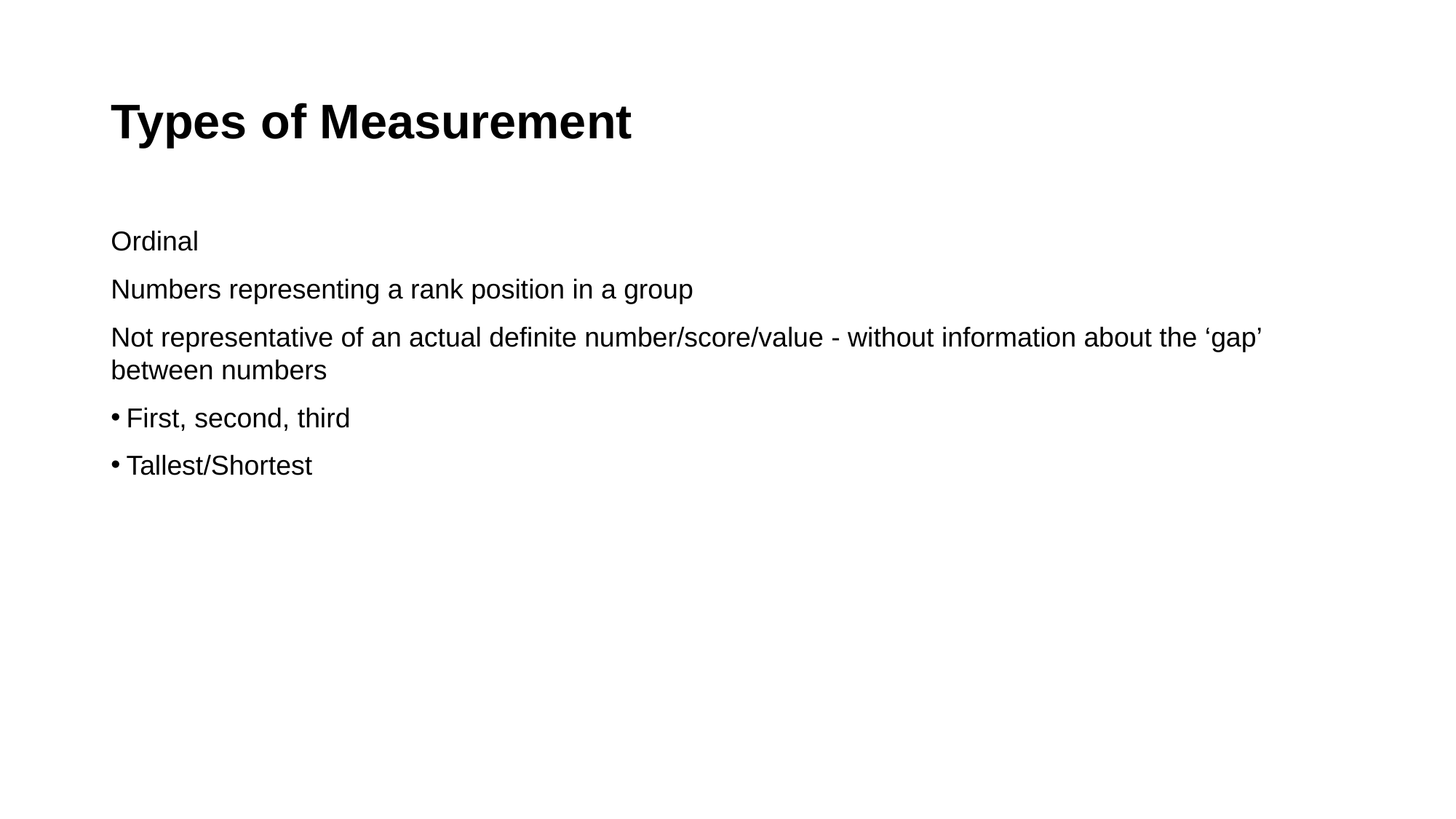

# Types of Measurement
Ordinal
Numbers representing a rank position in a group
Not representative of an actual definite number/score/value - without information about the ‘gap’ between numbers
First, second, third
Tallest/Shortest